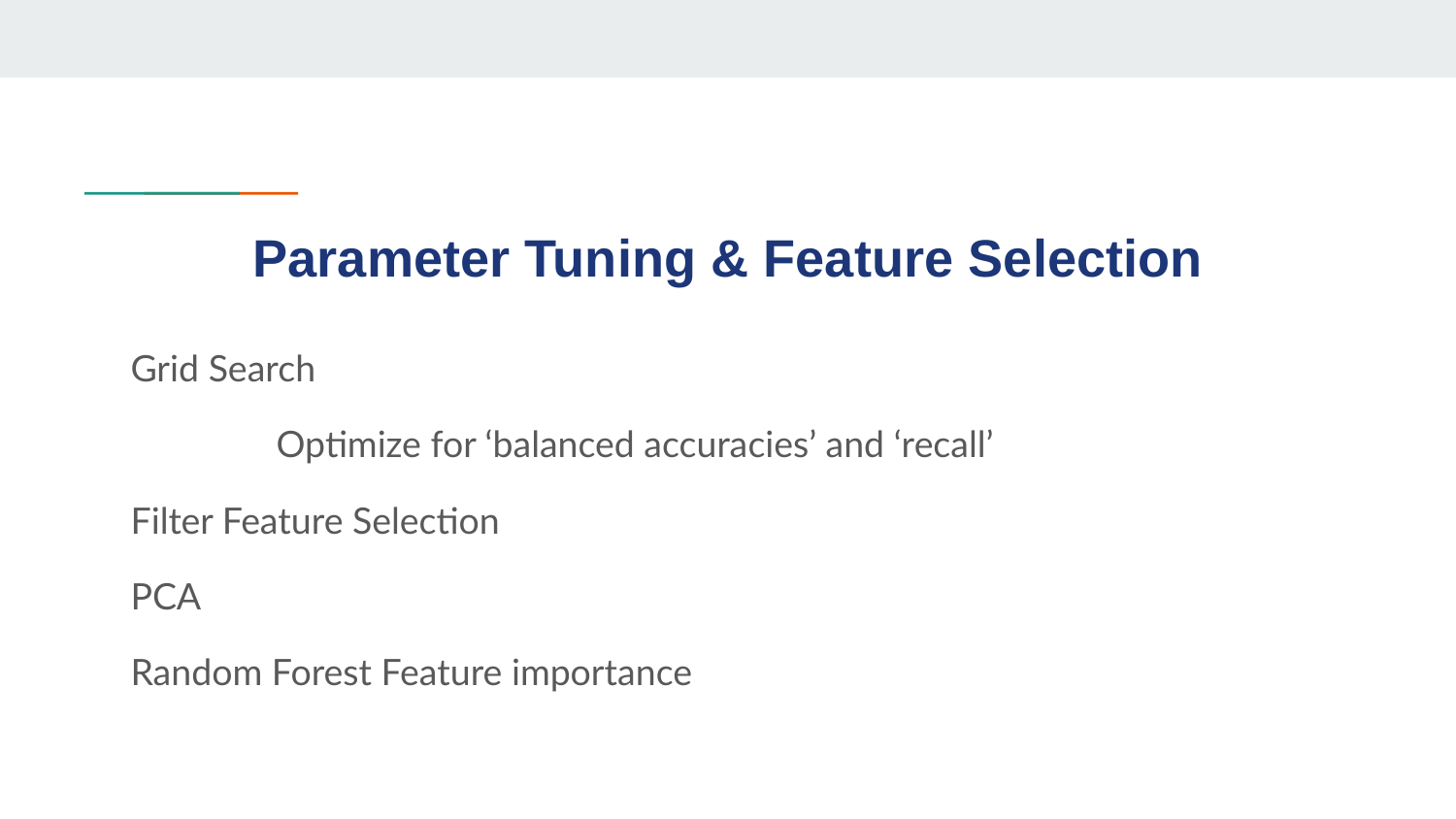

# Parameter Tuning & Feature Selection
Grid Search
	Optimize for ‘balanced accuracies’ and ‘recall’
Filter Feature Selection
PCA
Random Forest Feature importance